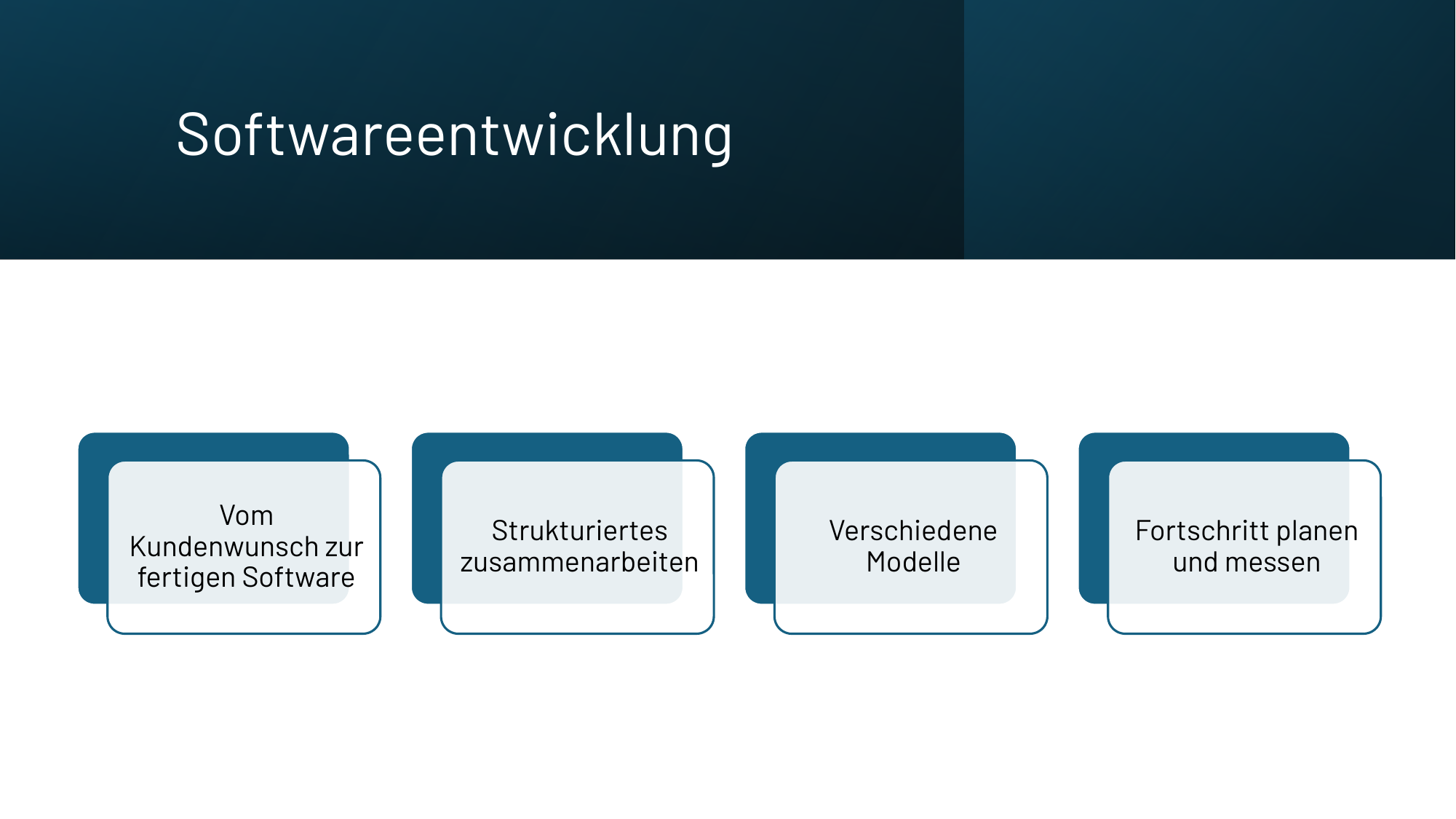

# Softwareentwicklung
Vom Kundenwunsch zur fertigen Software
Strukturiertes zusammenarbeiten
Verschiedene Modelle
Fortschritt planen und messen